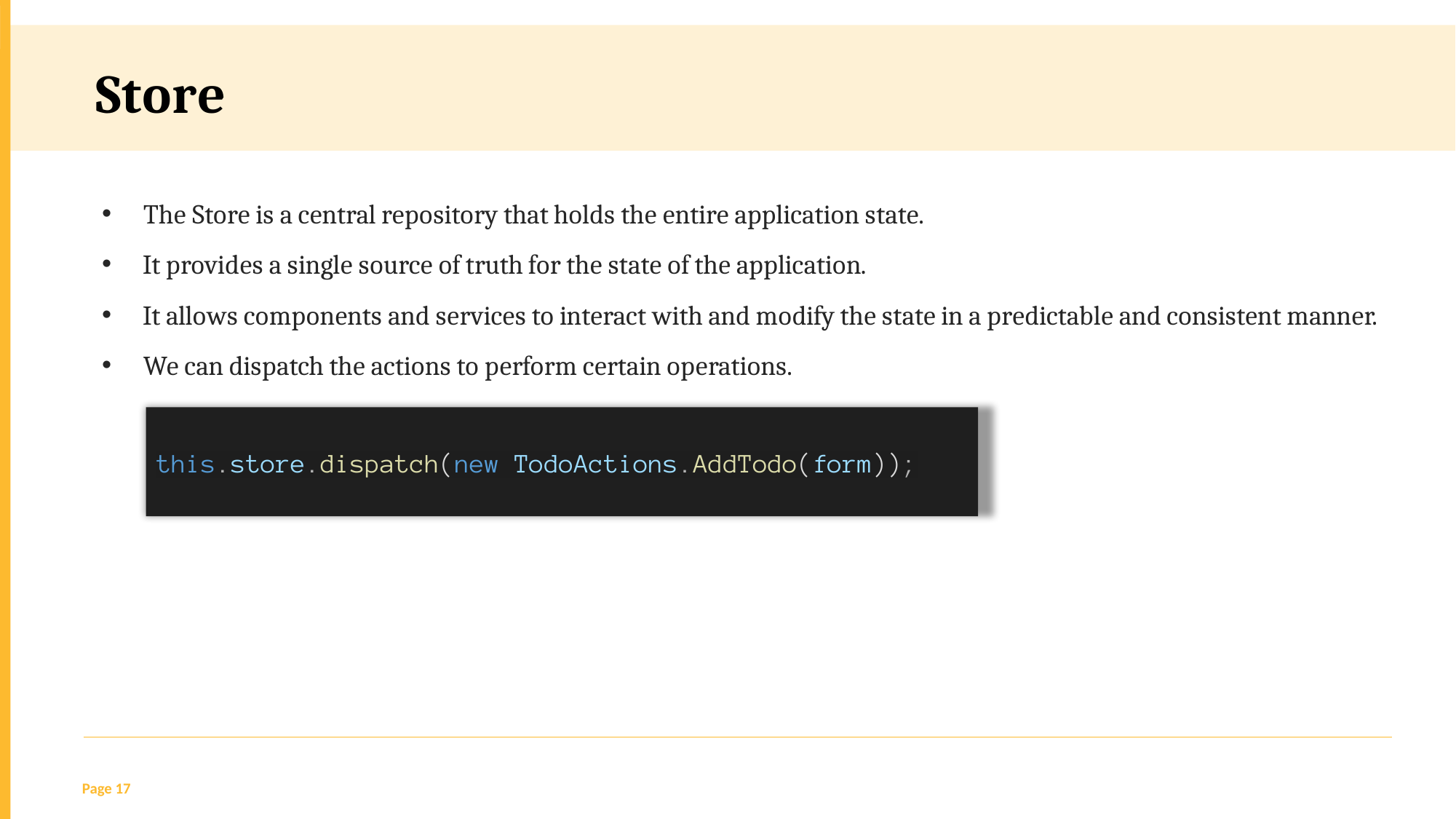

Store
The Store is a central repository that holds the entire application state.
It provides a single source of truth for the state of the application.
It allows components and services to interact with and modify the state in a predictable and consistent manner.
We can dispatch the actions to perform certain operations.

this.store.dispatch(new TodoActions.AddTodo(form));

Page 17